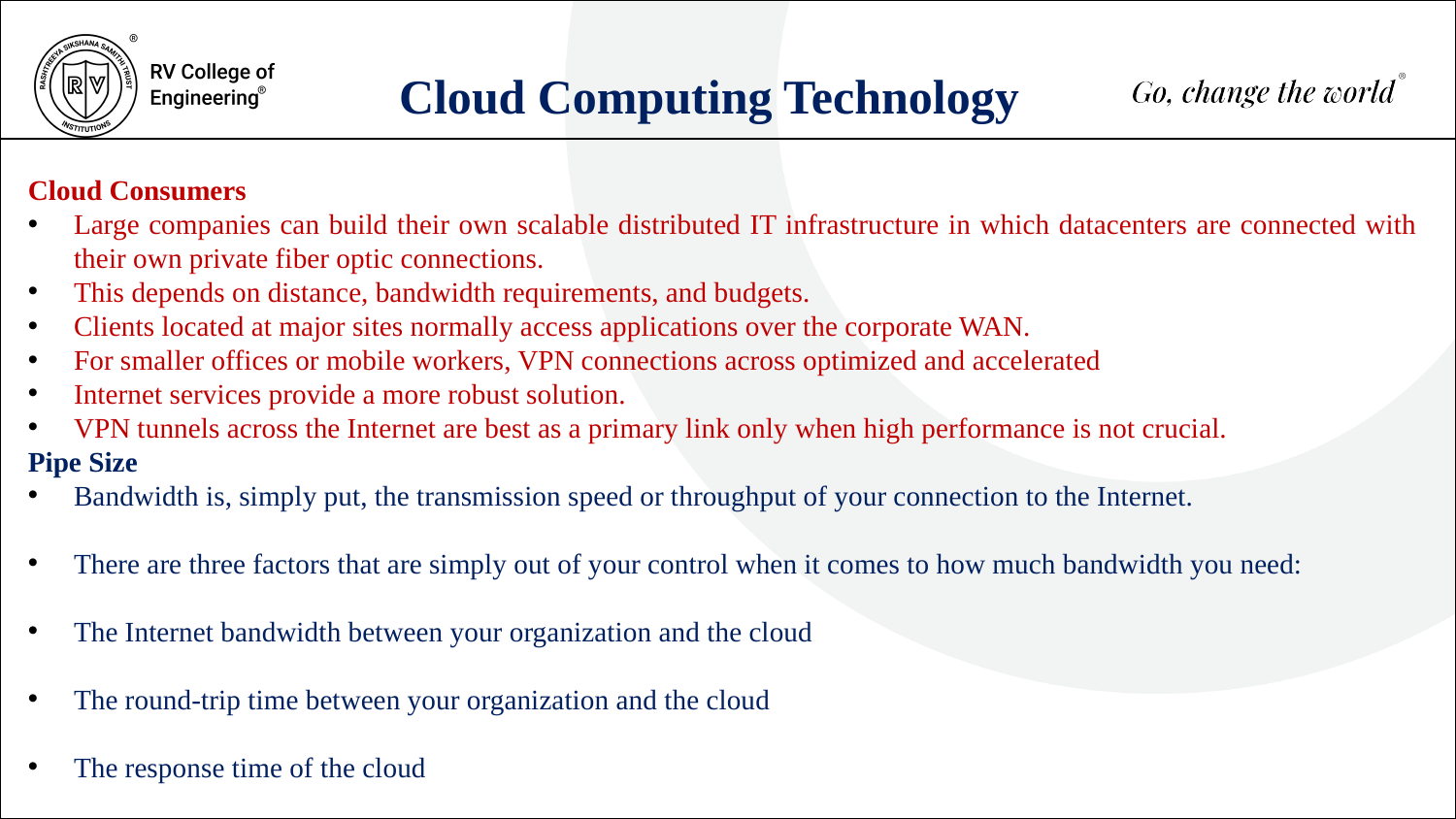

Cloud Computing Technology

Cloud Consumers
Large companies can build their own scalable distributed IT infrastructure in which datacenters are connected with their own private fiber optic connections.
This depends on distance, bandwidth requirements, and budgets.
Clients located at major sites normally access applications over the corporate WAN.
For smaller offices or mobile workers, VPN connections across optimized and accelerated
Internet services provide a more robust solution.
VPN tunnels across the Internet are best as a primary link only when high performance is not crucial.
Pipe Size
Bandwidth is, simply put, the transmission speed or throughput of your connection to the Internet.

There are three factors that are simply out of your control when it comes to how much bandwidth you need:

The Internet bandwidth between your organization and the cloud

The round-trip time between your organization and the cloud

The response time of the cloud